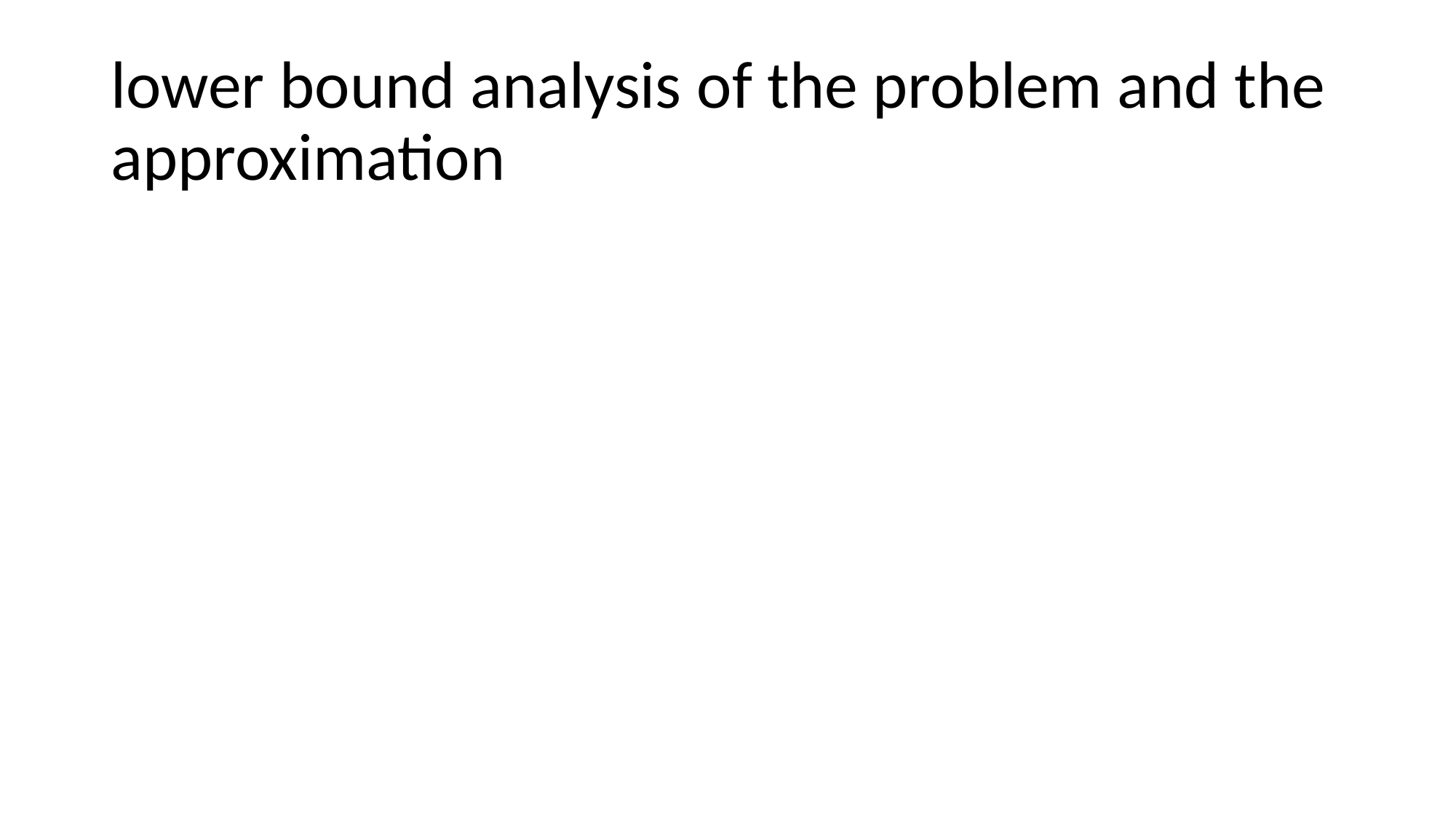

# lower bound analysis of the problem and the approximation